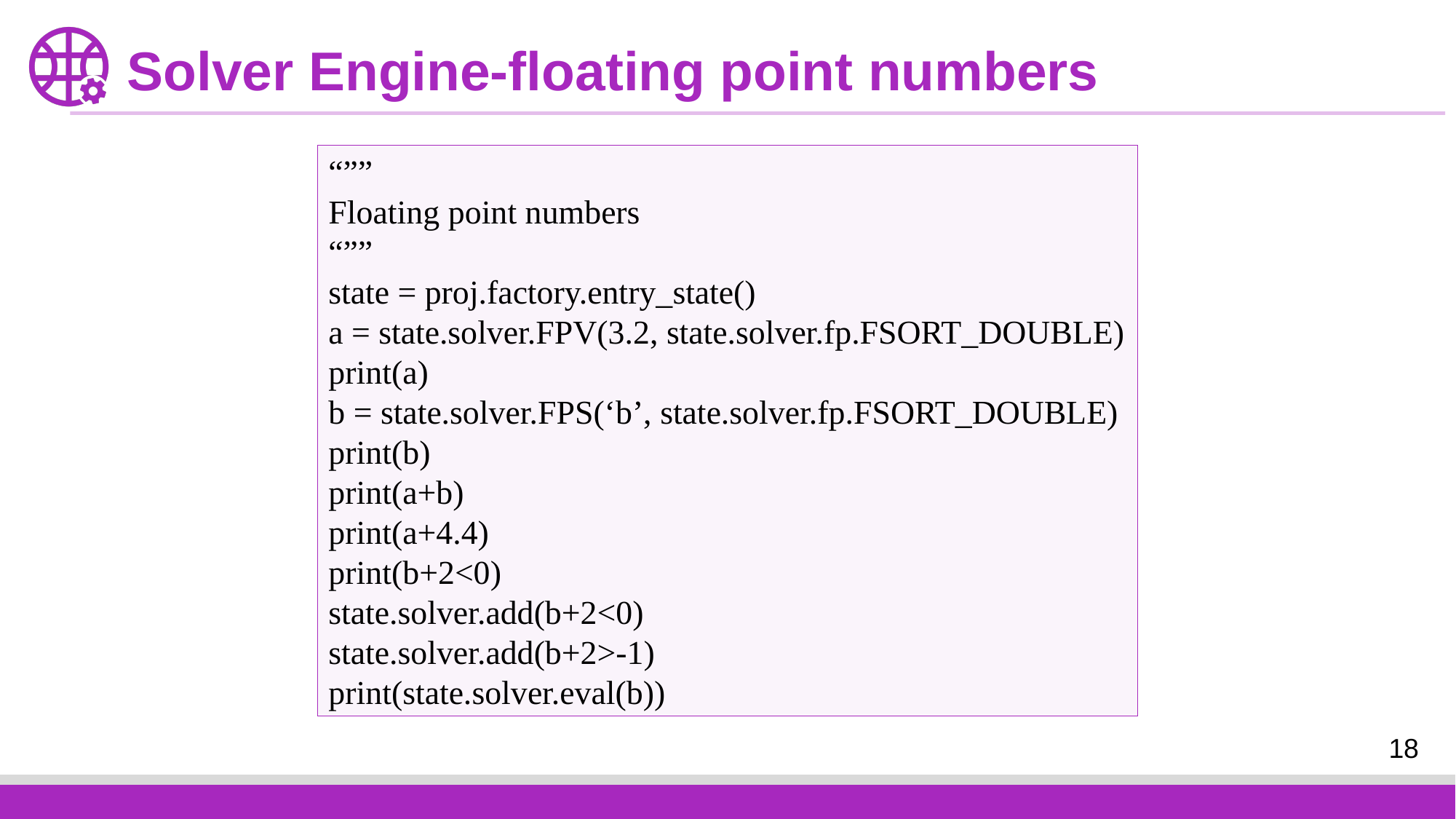

Solver Engine-floating point numbers
“””
Floating point numbers
“””
state = proj.factory.entry_state()
a = state.solver.FPV(3.2, state.solver.fp.FSORT_DOUBLE)
print(a)
b = state.solver.FPS(‘b’, state.solver.fp.FSORT_DOUBLE)
print(b)
print(a+b)
print(a+4.4)
print(b+2<0)
state.solver.add(b+2<0)
state.solver.add(b+2>-1)
print(state.solver.eval(b))